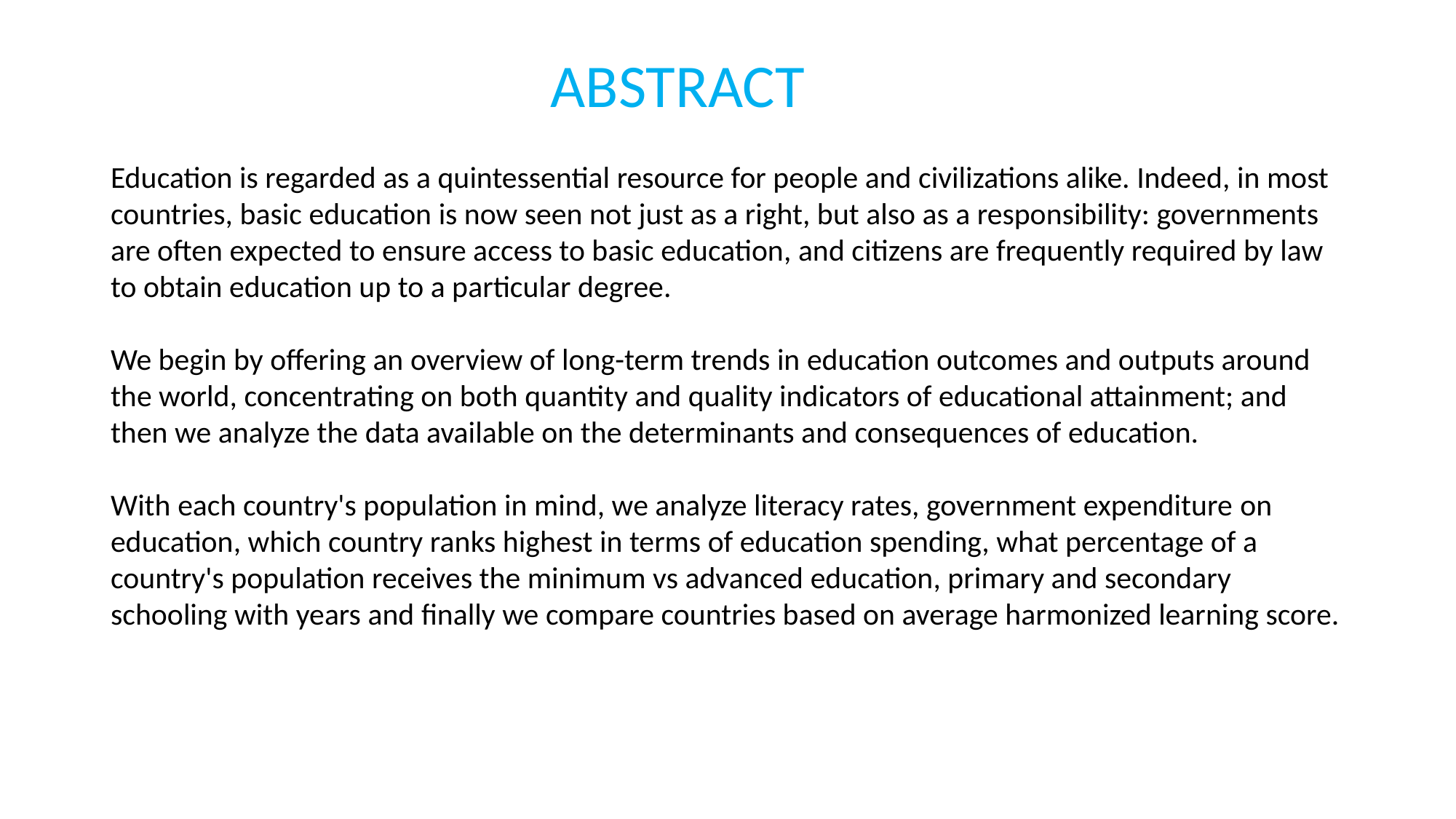

# ABSTRACT
Education is regarded as a quintessential resource for people and civilizations alike. Indeed, in most countries, basic education is now seen not just as a right, but also as a responsibility: governments are often expected to ensure access to basic education, and citizens are frequently required by law to obtain education up to a particular degree.

We begin by offering an overview of long-term trends in education outcomes and outputs around the world, concentrating on both quantity and quality indicators of educational attainment; and then we analyze the data available on the determinants and consequences of education.

With each country's population in mind, we analyze literacy rates, government expenditure on education, which country ranks highest in terms of education spending, what percentage of a country's population receives the minimum vs advanced education, primary and secondary schooling with years and finally we compare countries based on average harmonized learning score.